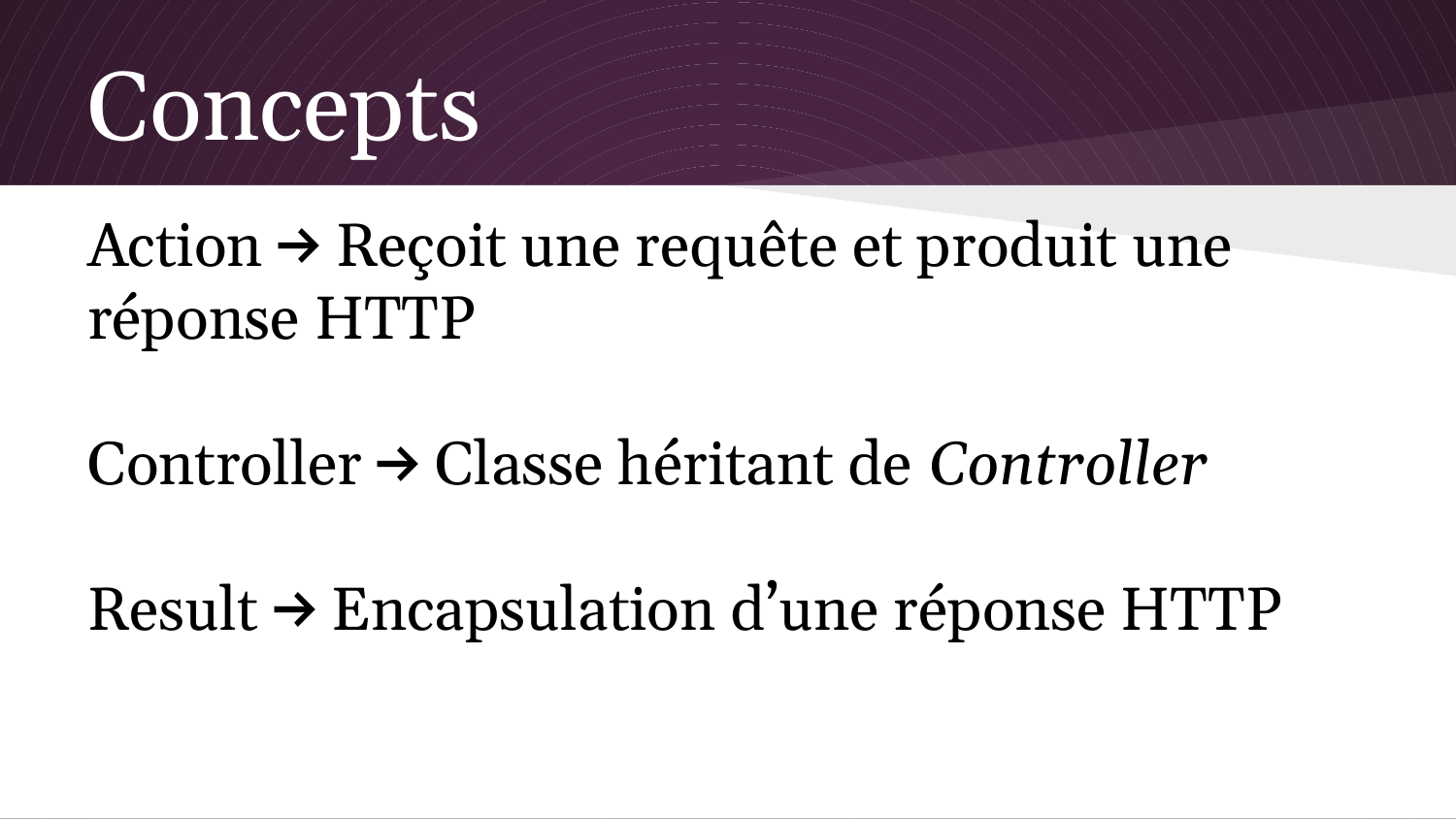

# Concepts
Action → Reçoit une requête et produit une réponse HTTP

Controller → Classe héritant de Controller

Result → Encapsulation d’une réponse HTTP